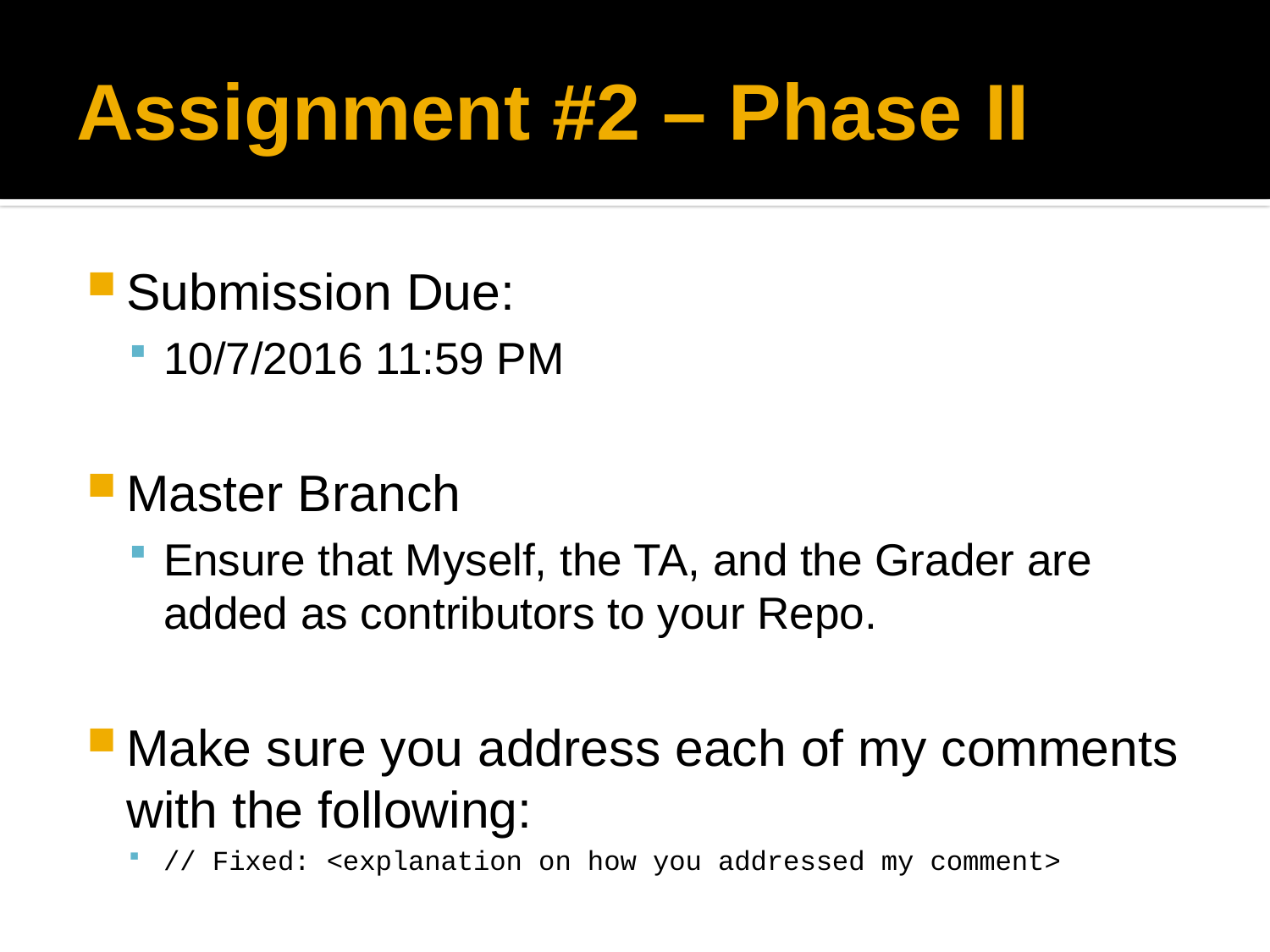

# Assignment #2 – Phase II
Submission Due:
10/7/2016 11:59 PM

Master Branch
Ensure that Myself, the TA, and the Grader are added as contributors to your Repo.

Make sure you address each of my comments with the following:
// Fixed: <explanation on how you addressed my comment>